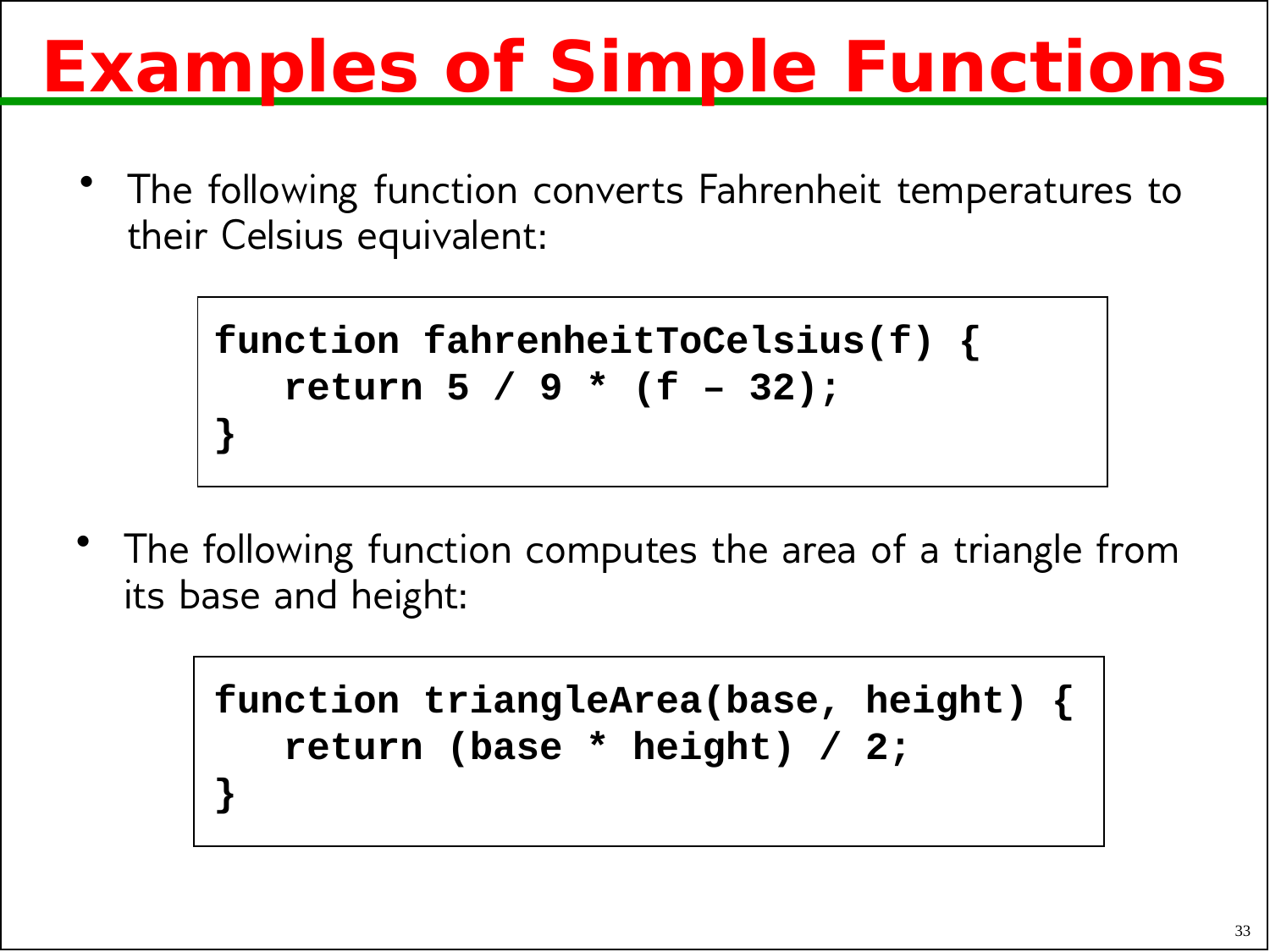

# Examples of Simple Functions
The following function converts Fahrenheit temperatures to their Celsius equivalent:

function fahrenheitToCelsius(f) {
   return 5 / 9 * (f – 32);
}
The following function computes the area of a triangle from its base and height:

function triangleArea(base, height) {
   return (base * height) / 2;
}
33